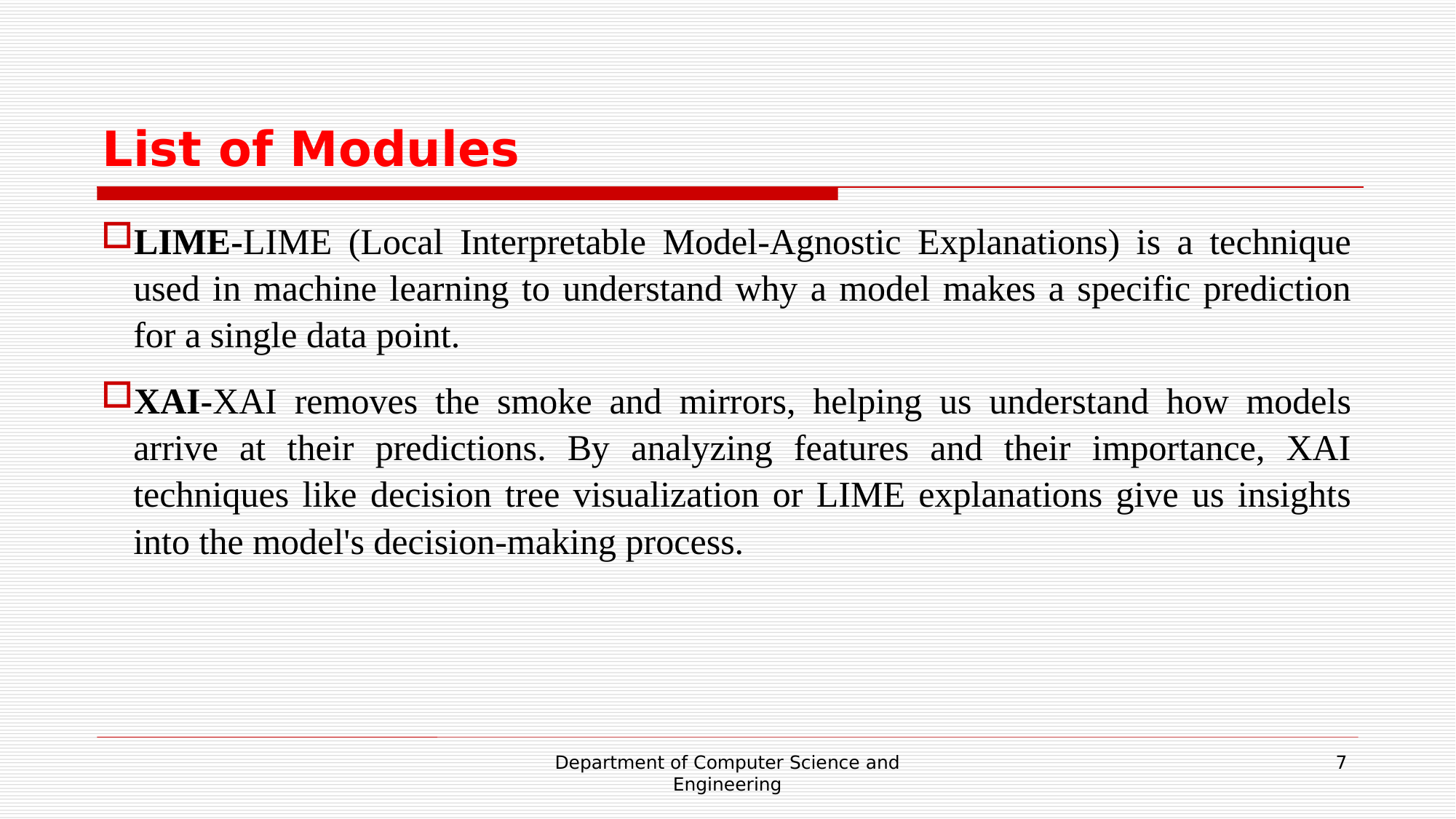

# List of Modules
LIME-LIME (Local Interpretable Model-Agnostic Explanations) is a technique used in machine learning to understand why a model makes a specific prediction for a single data point.
XAI-XAI removes the smoke and mirrors, helping us understand how models arrive at their predictions. By analyzing features and their importance, XAI techniques like decision tree visualization or LIME explanations give us insights into the model's decision-making process.

Department of Computer Science and Engineering
7